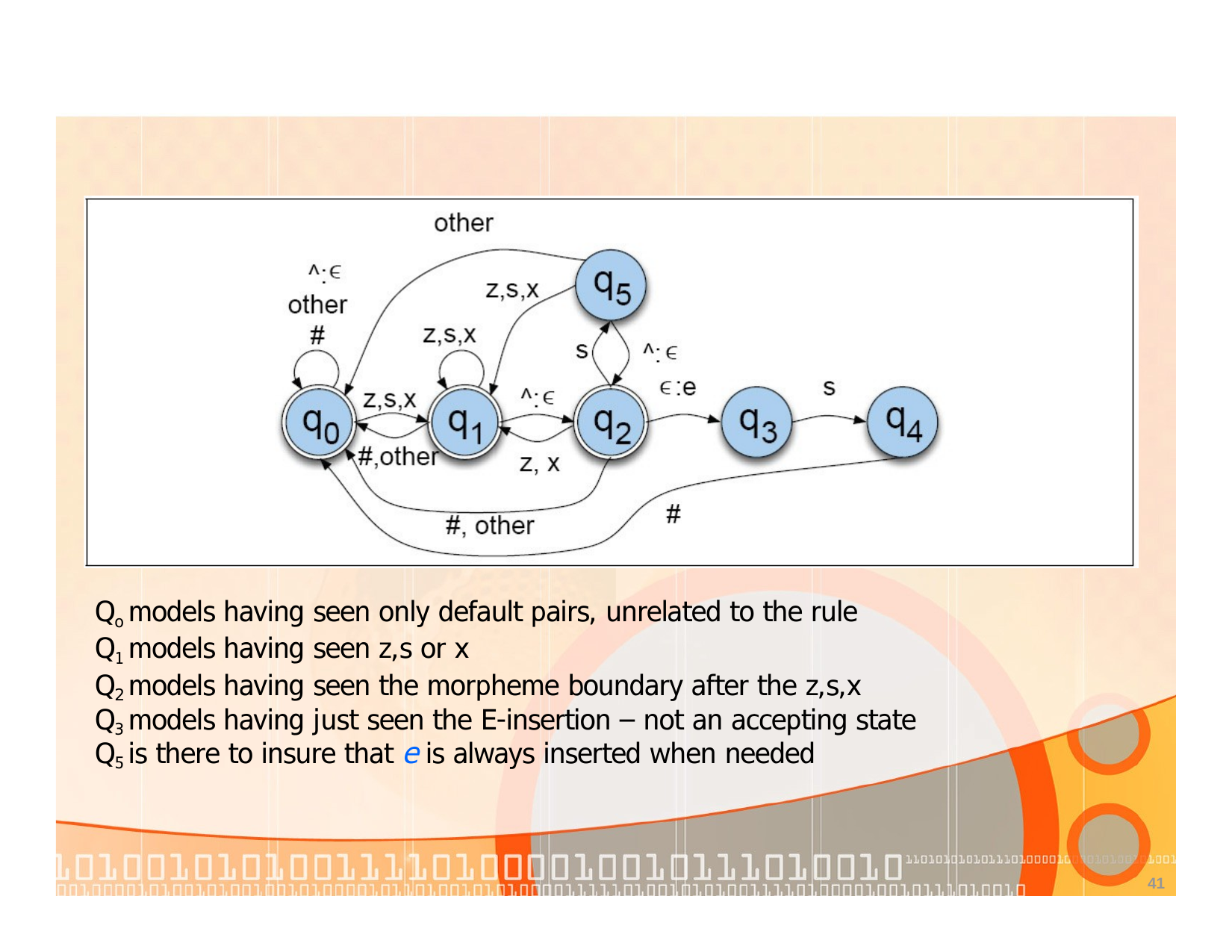

Qo models having seen only default pairs, unrelated to the rule  Q1 models having seen z,s or x
Q2 models having seen the morpheme boundary after the z,s,x
Q3 models having just seen the E-insertion – not an accepting state  Q5 is there to insure that e is always inserted when needed
41